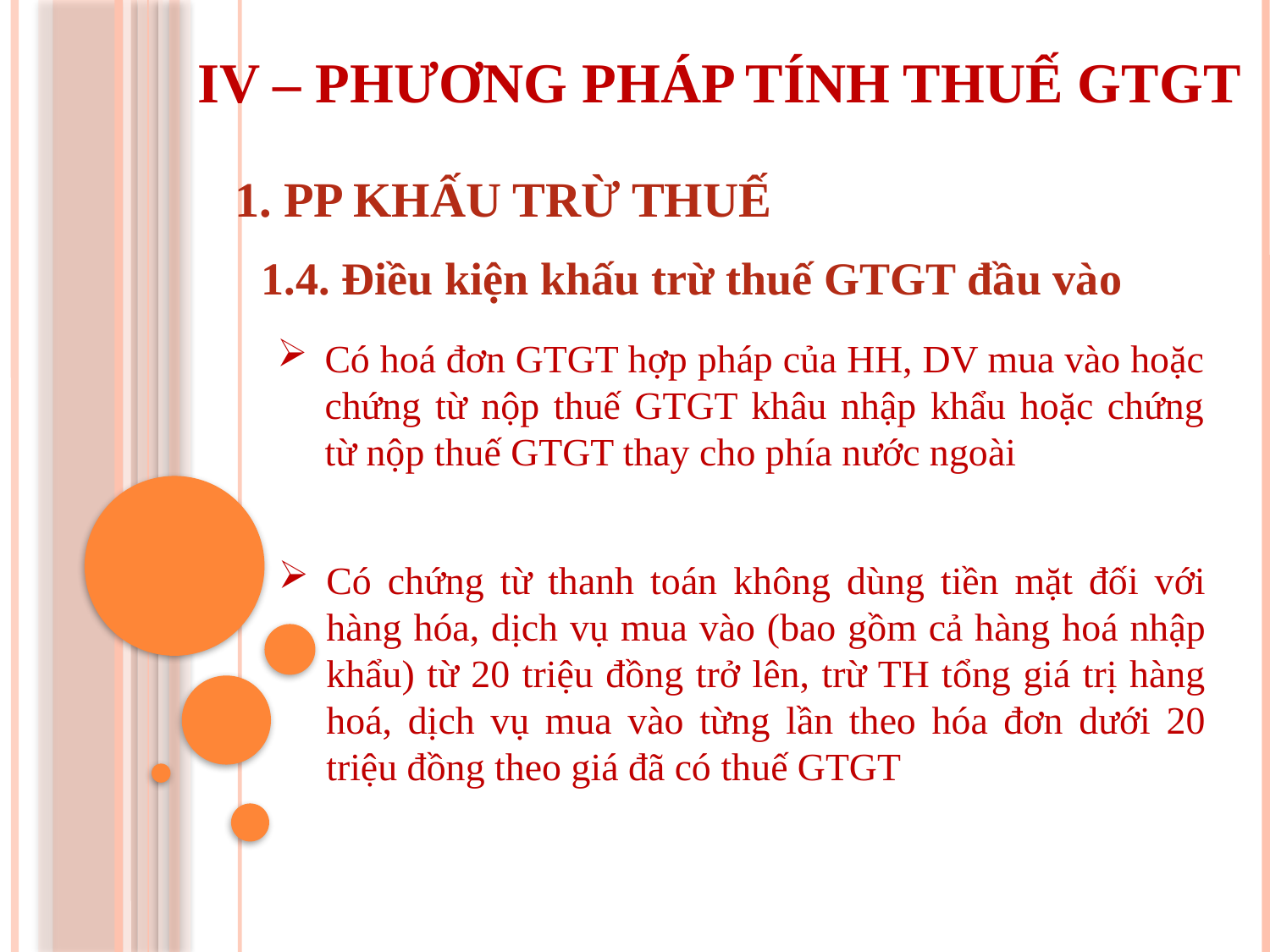

IV – PHƯƠNG PHÁP TÍNH THUẾ GTGT
1. PP KHẤU TRỪ THUẾ
1.4. Điều kiện khấu trừ thuế GTGT đầu vào
Có hoá đơn GTGT hợp pháp của HH, DV mua vào hoặc chứng từ nộp thuế GTGT khâu nhập khẩu hoặc chứng từ nộp thuế GTGT thay cho phía nước ngoài
Có chứng từ thanh toán không dùng tiền mặt đối với hàng hóa, dịch vụ mua vào (bao gồm cả hàng hoá nhập khẩu) từ 20 triệu đồng trở lên, trừ TH tổng giá trị hàng hoá, dịch vụ mua vào từng lần theo hóa đơn dưới 20 triệu đồng theo giá đã có thuế GTGT